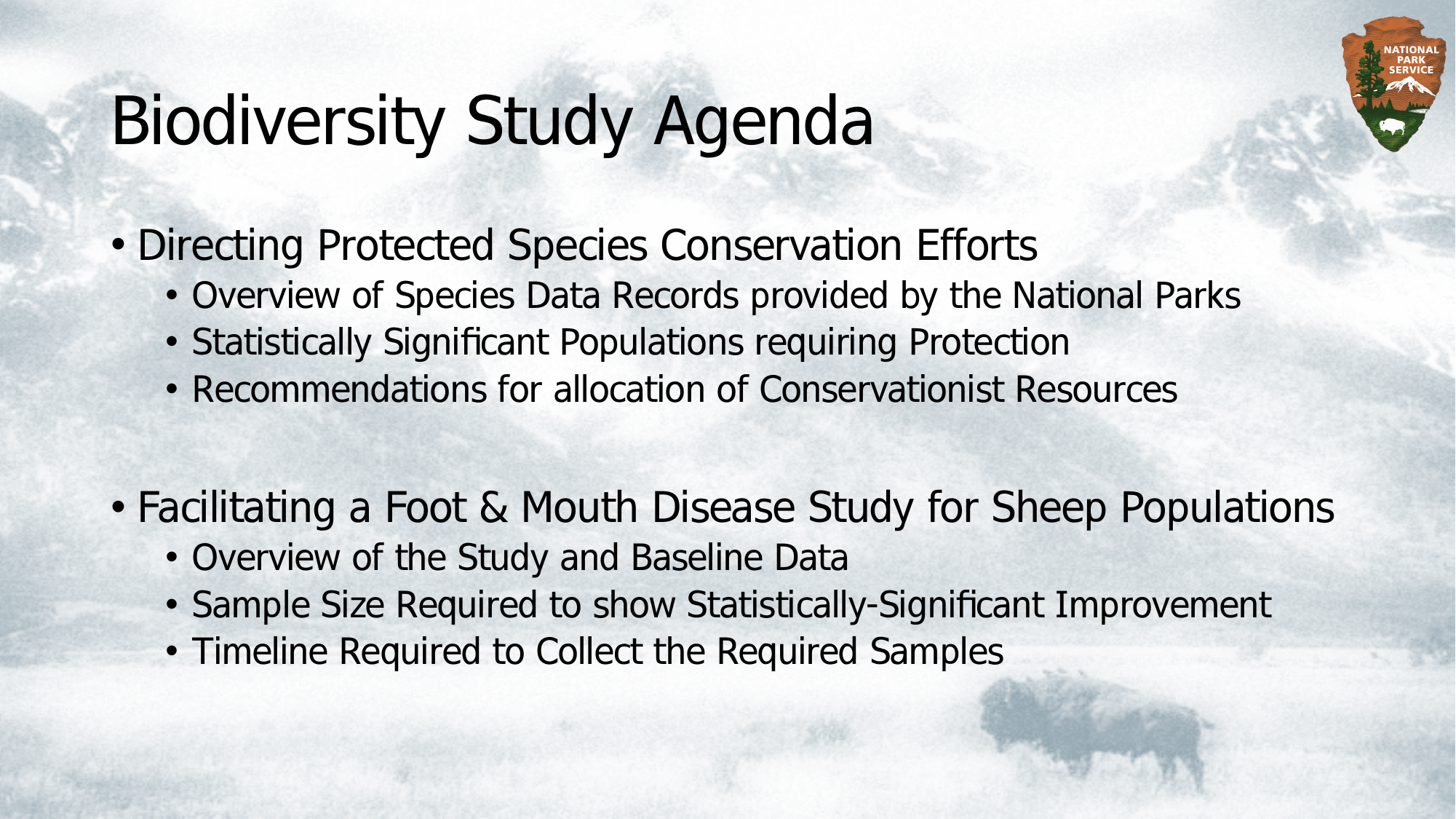

# Biodiversity Study Agenda
Directing Protected Species Conservation Efforts
Overview of Species Data Records provided by the National Parks
Statistically Significant Populations requiring Protection
Recommendations for allocation of Conservationist Resources

Facilitating a Foot & Mouth Disease Study for Sheep Populations
Overview of the Study and Baseline Data
Sample Size Required to show Statistically-Significant Improvement
Timeline Required to Collect the Required Samples